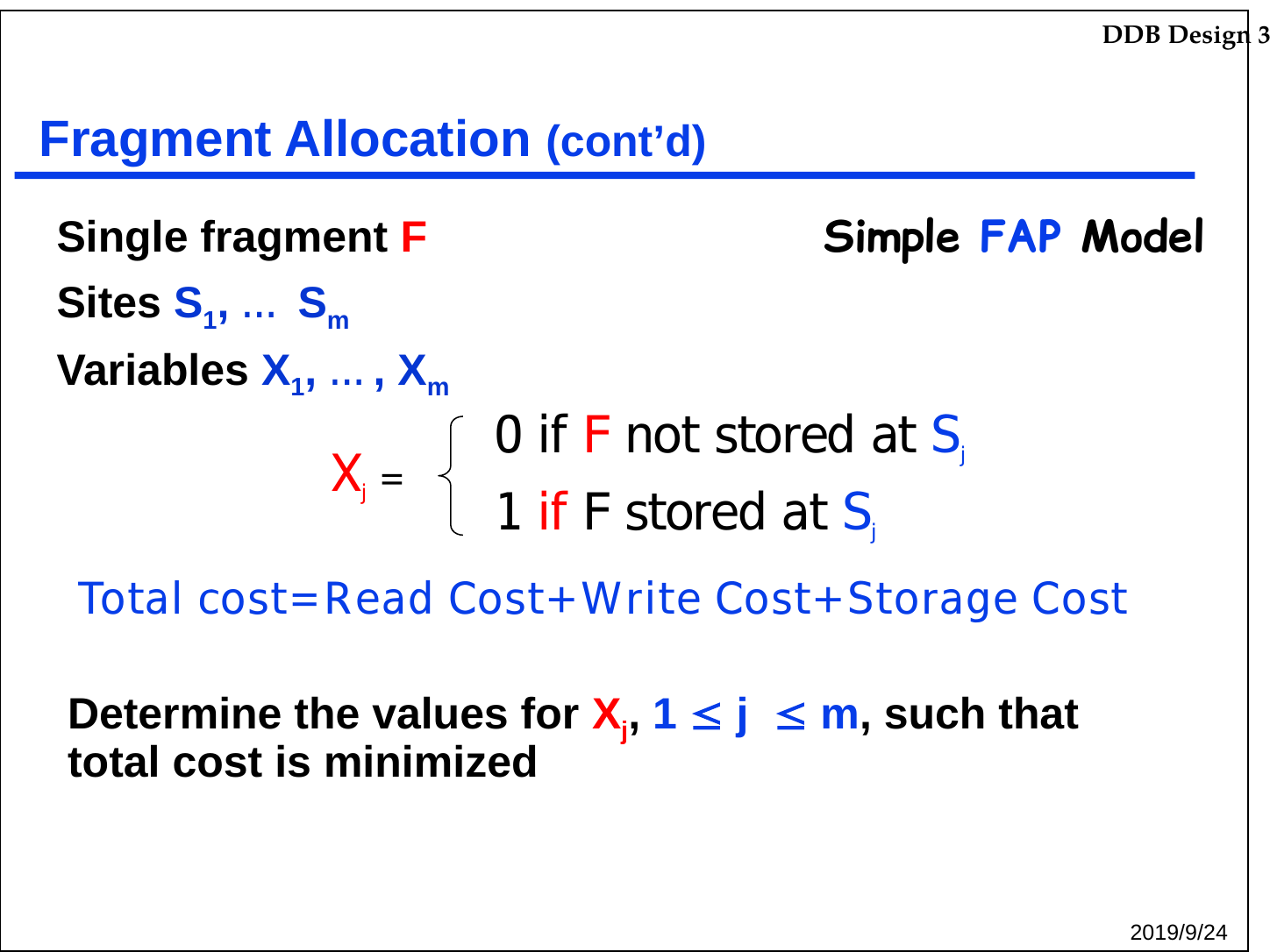

# Fragment Allocation (cont’d)
Simple FAP Model
Single fragment F
Sites S1, … Sm
Variables X1, …, Xm
0 if F not stored at Sj
1 if F stored at Sj

Xj =
Total cost=Read Cost+Write Cost+Storage Cost
Determine the values for Xj, 1 ≤ j  ≤ m, such that total cost is minimized